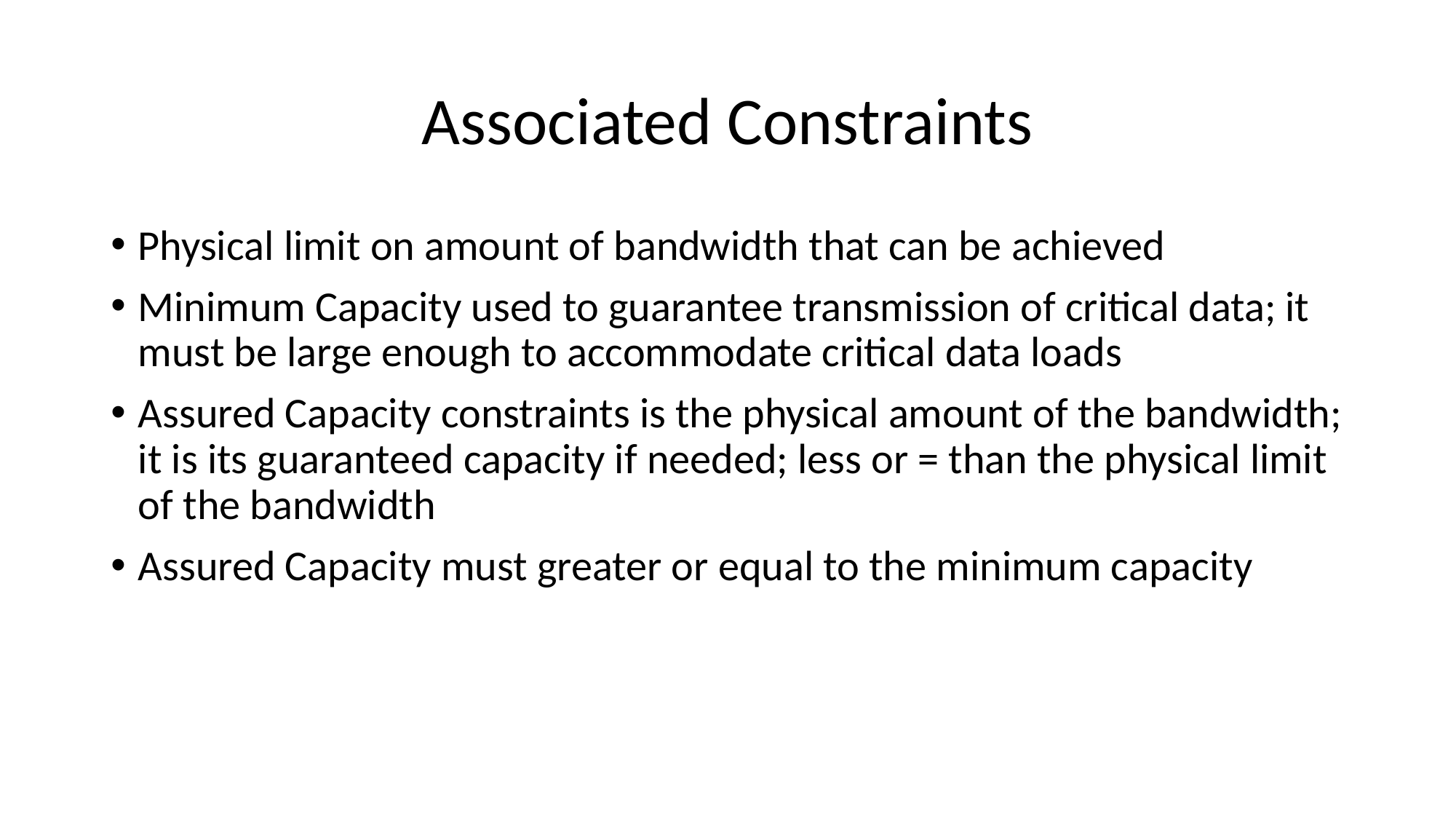

# Associated Constraints
Physical limit on amount of bandwidth that can be achieved
Minimum Capacity used to guarantee transmission of critical data; it must be large enough to accommodate critical data loads
Assured Capacity constraints is the physical amount of the bandwidth; it is its guaranteed capacity if needed; less or = than the physical limit of the bandwidth
Assured Capacity must greater or equal to the minimum capacity